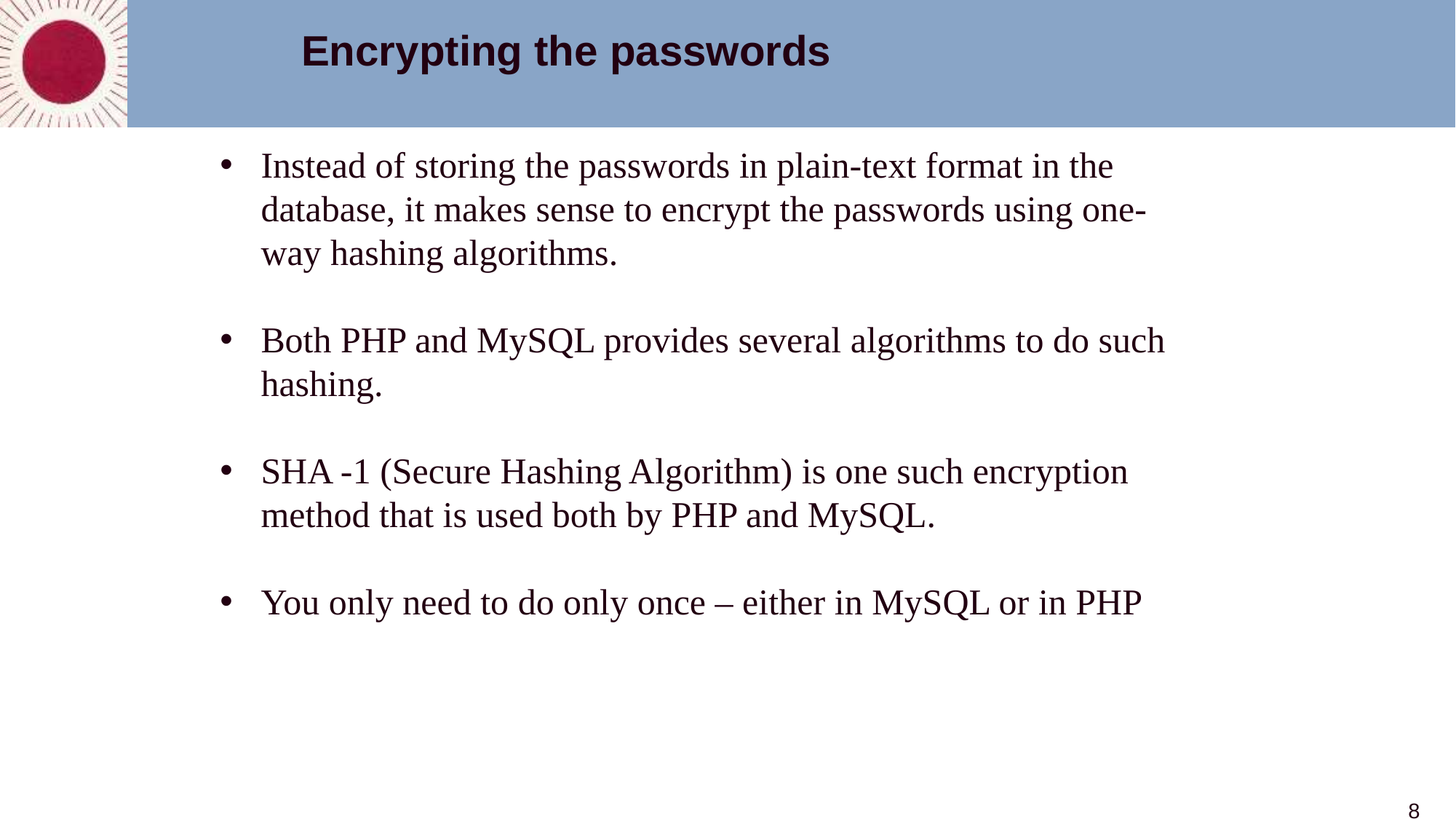

Encrypting the passwords
Instead of storing the passwords in plain-text format in the database, it makes sense to encrypt the passwords using one-way hashing algorithms.

Both PHP and MySQL provides several algorithms to do such hashing.

SHA -1 (Secure Hashing Algorithm) is one such encryption method that is used both by PHP and MySQL.

You only need to do only once – either in MySQL or in PHP
8